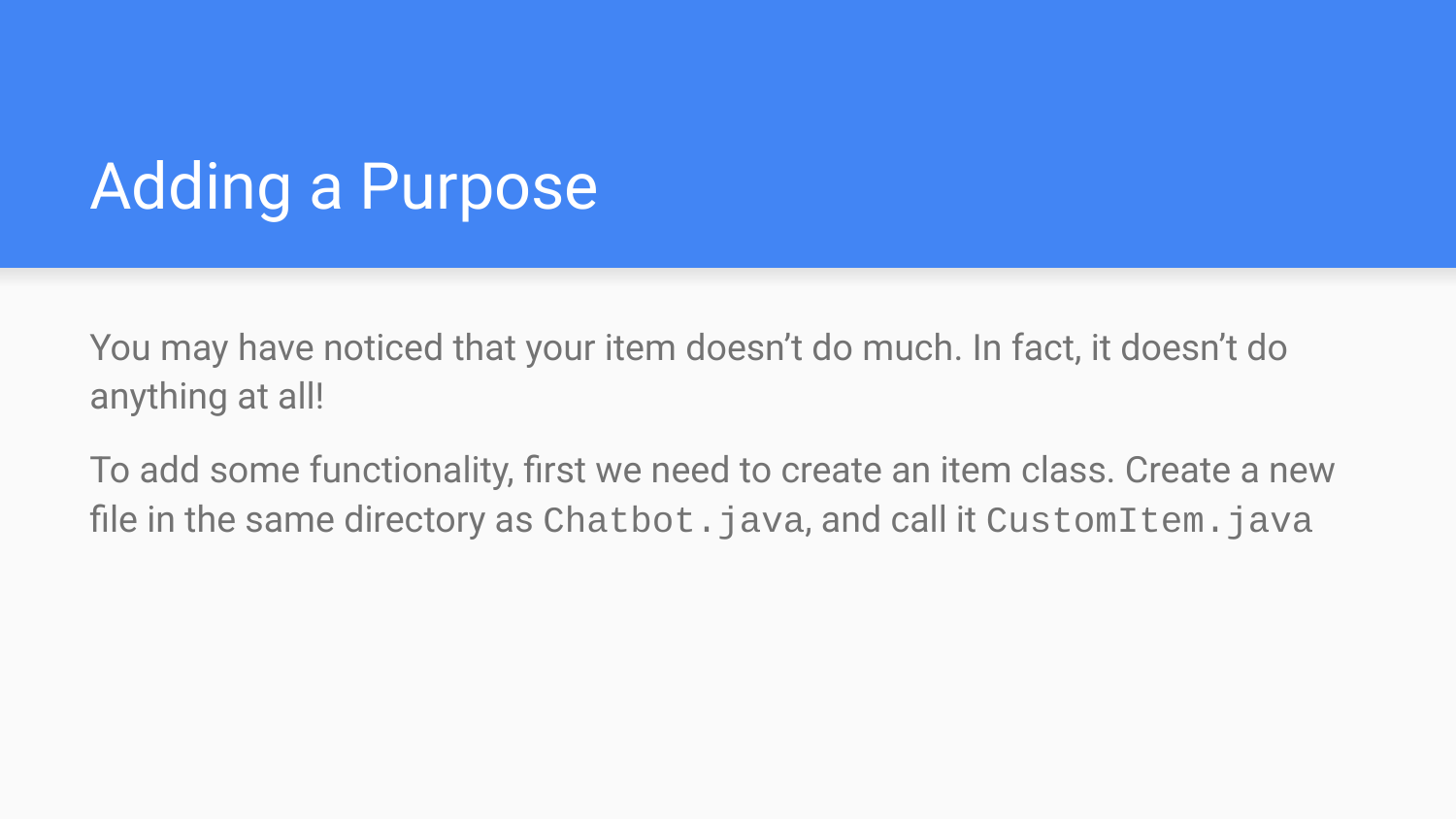

# Adding a Purpose
You may have noticed that your item doesn’t do much. In fact, it doesn’t do anything at all!
To add some functionality, first we need to create an item class. Create a new file in the same directory as Chatbot.java, and call it CustomItem.java